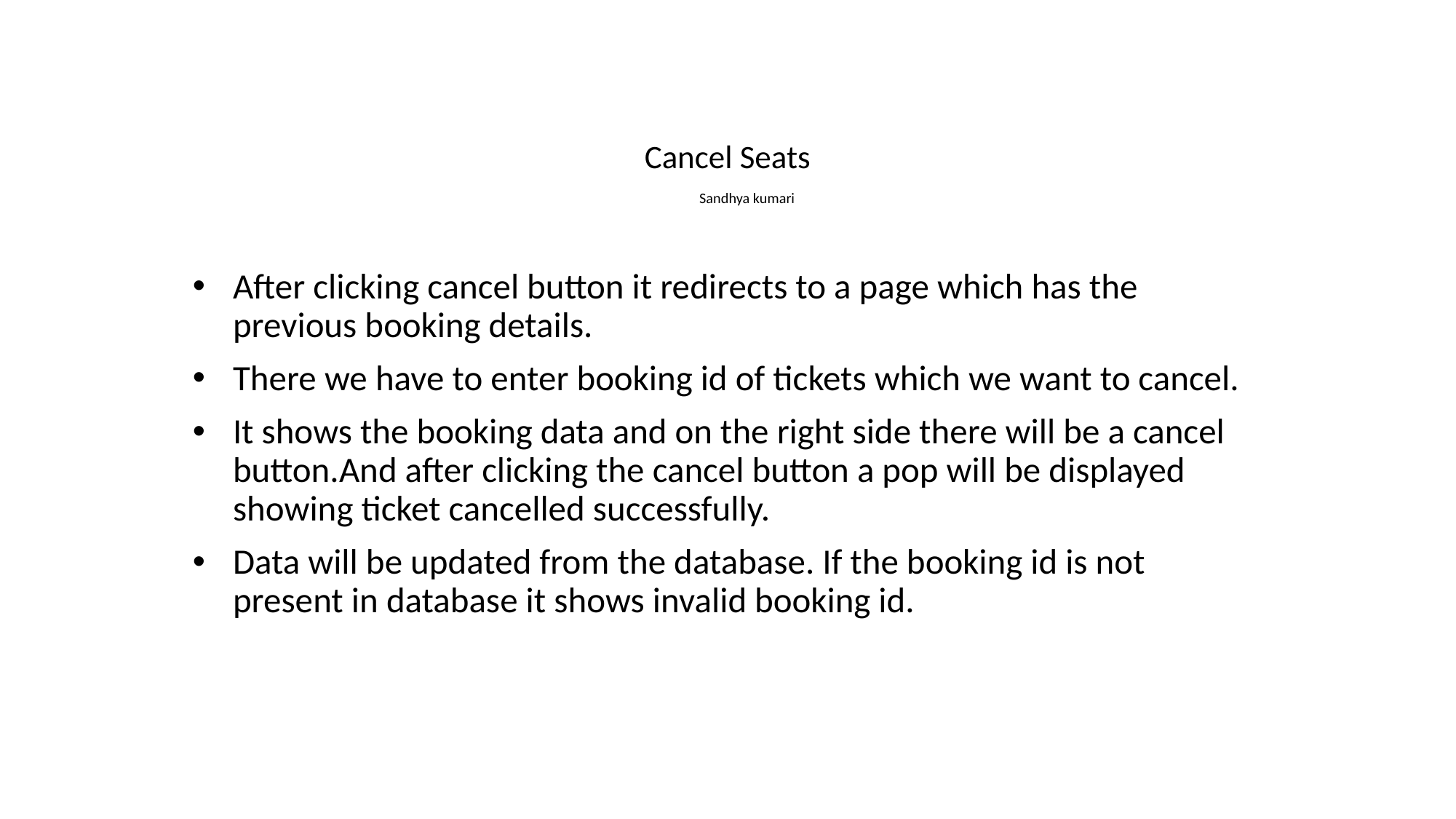

# Cancel Seats Sandhya kumari
After clicking cancel button it redirects to a page which has the previous booking details.
There we have to enter booking id of tickets which we want to cancel.
It shows the booking data and on the right side there will be a cancel button.And after clicking the cancel button a pop will be displayed showing ticket cancelled successfully.
Data will be updated from the database. If the booking id is not present in database it shows invalid booking id.